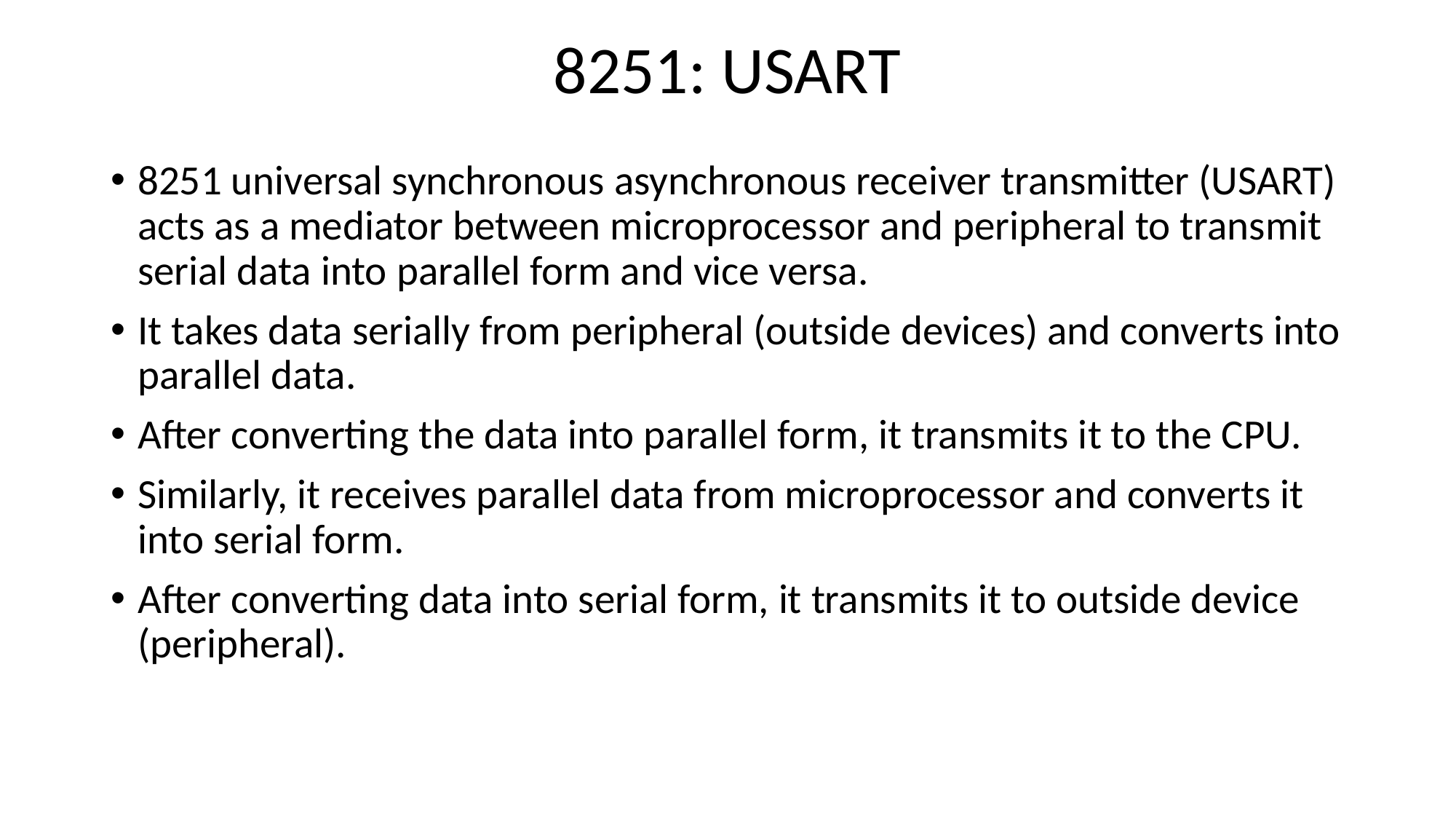

# 8251: USART
8251 universal synchronous asynchronous receiver transmitter (USART) acts as a mediator between microprocessor and peripheral to transmit serial data into parallel form and vice versa.
It takes data serially from peripheral (outside devices) and converts into parallel data.
After converting the data into parallel form, it transmits it to the CPU.
Similarly, it receives parallel data from microprocessor and converts it into serial form.
After converting data into serial form, it transmits it to outside device (peripheral).